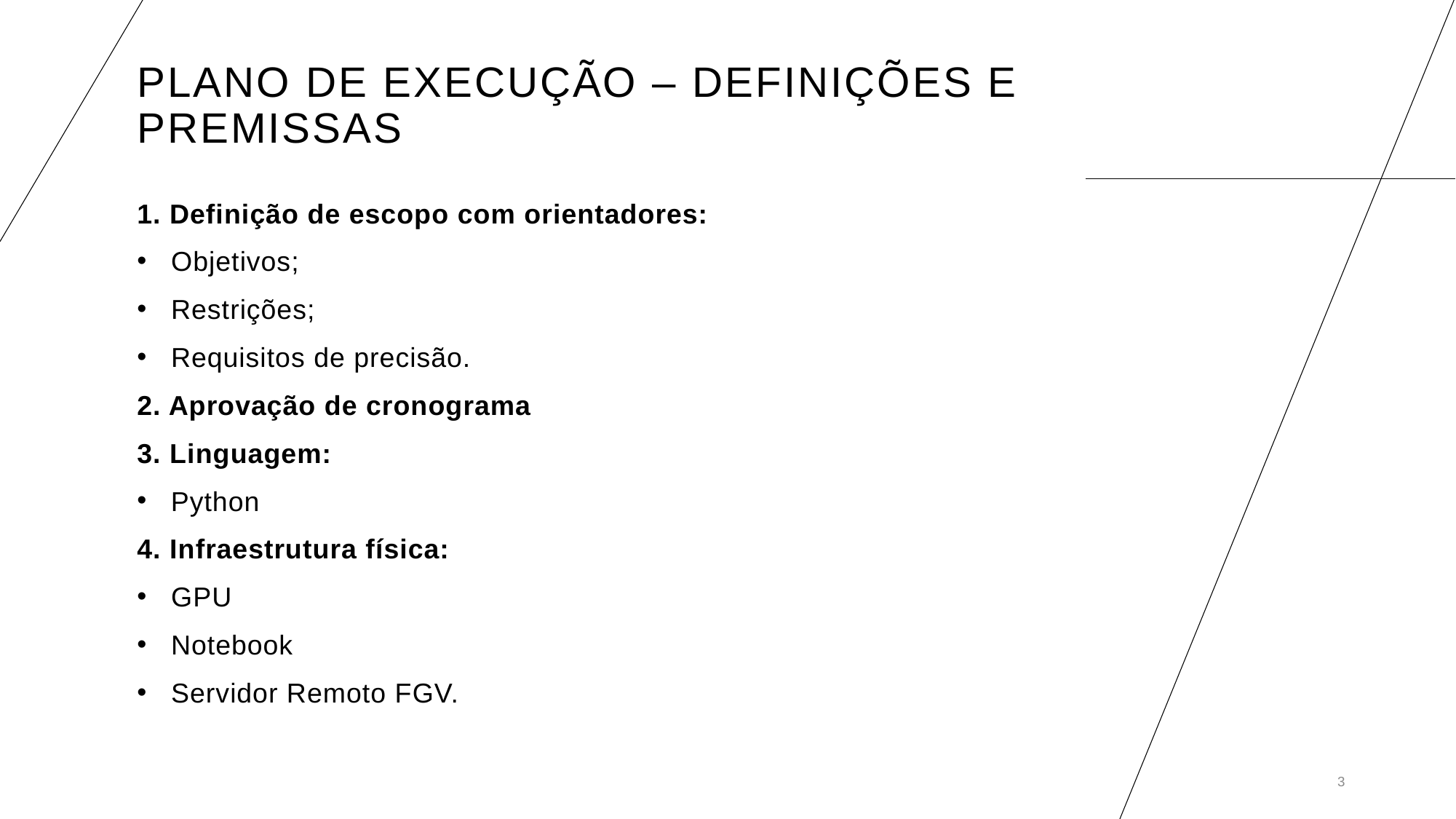

# Plano de execução – Definições e PREMISSAS
1. Definição de escopo com orientadores:
Objetivos;
Restrições;
Requisitos de precisão.
2. Aprovação de cronograma
3. Linguagem:
Python
4. Infraestrutura física:
GPU
Notebook
Servidor Remoto FGV.

3